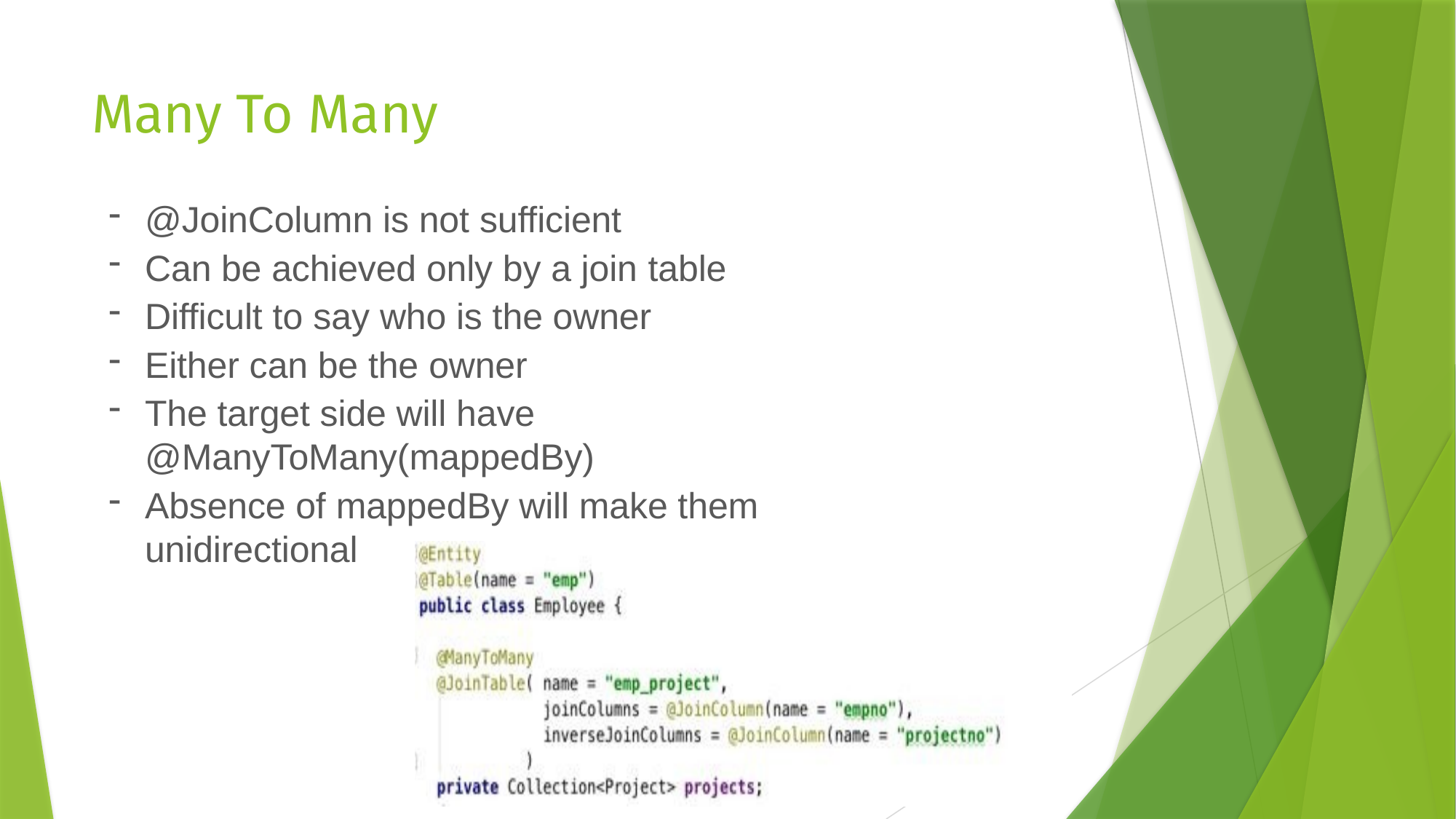

# Many To Many
@JoinColumn is not sufficient
Can be achieved only by a join table
Difficult to say who is the owner
Either can be the owner
The target side will have @ManyToMany(mappedBy)
Absence of mappedBy will make them unidirectional